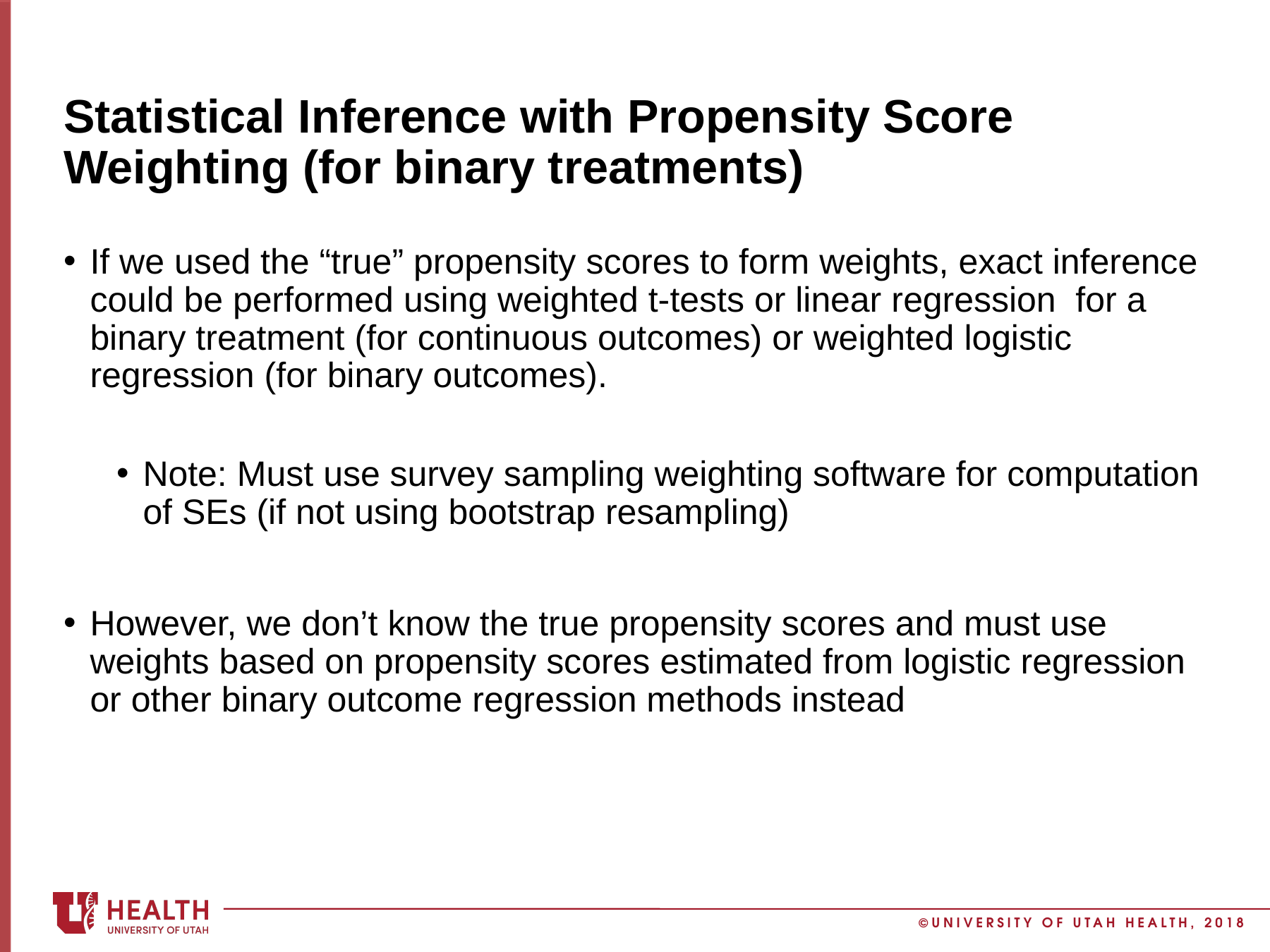

2
# Statistical Inference with Propensity Score Weighting (for binary treatments)
If we used the “true” propensity scores to form weights, exact inference could be performed using weighted t-tests or linear regression  for a binary treatment (for continuous outcomes) or weighted logistic regression (for binary outcomes).

Note: Must use survey sampling weighting software for computation of SEs (if not using bootstrap resampling)

However, we don’t know the true propensity scores and must use weights based on propensity scores estimated from logistic regression or other binary outcome regression methods instead